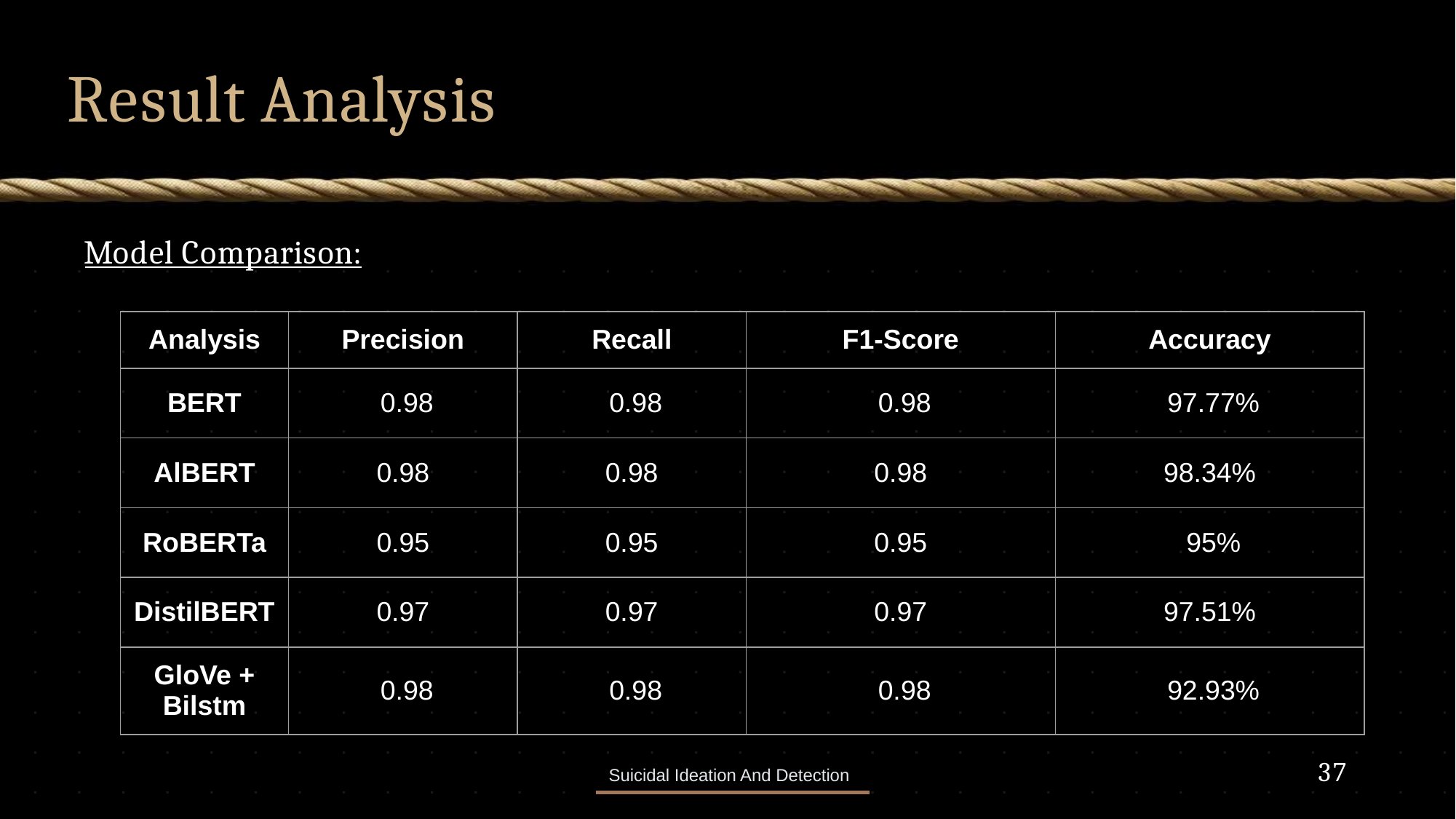

# Result Analysis
Model Comparison:
| Analysis | Precision | Recall | F1-Score | Accuracy |
| --- | --- | --- | --- | --- |
| BERT | 0.98 | 0.98 | 0.98 | 97.77% |
| AlBERT | 0.98 | 0.98 | 0.98 | 98.34% |
| RoBERTa | 0.95 | 0.95 | 0.95 | 95% |
| DistilBERT | 0.97 | 0.97 | 0.97 | 97.51% |
| GloVe + Bilstm | 0.98 | 0.98 | 0.98 | 92.93% |
37